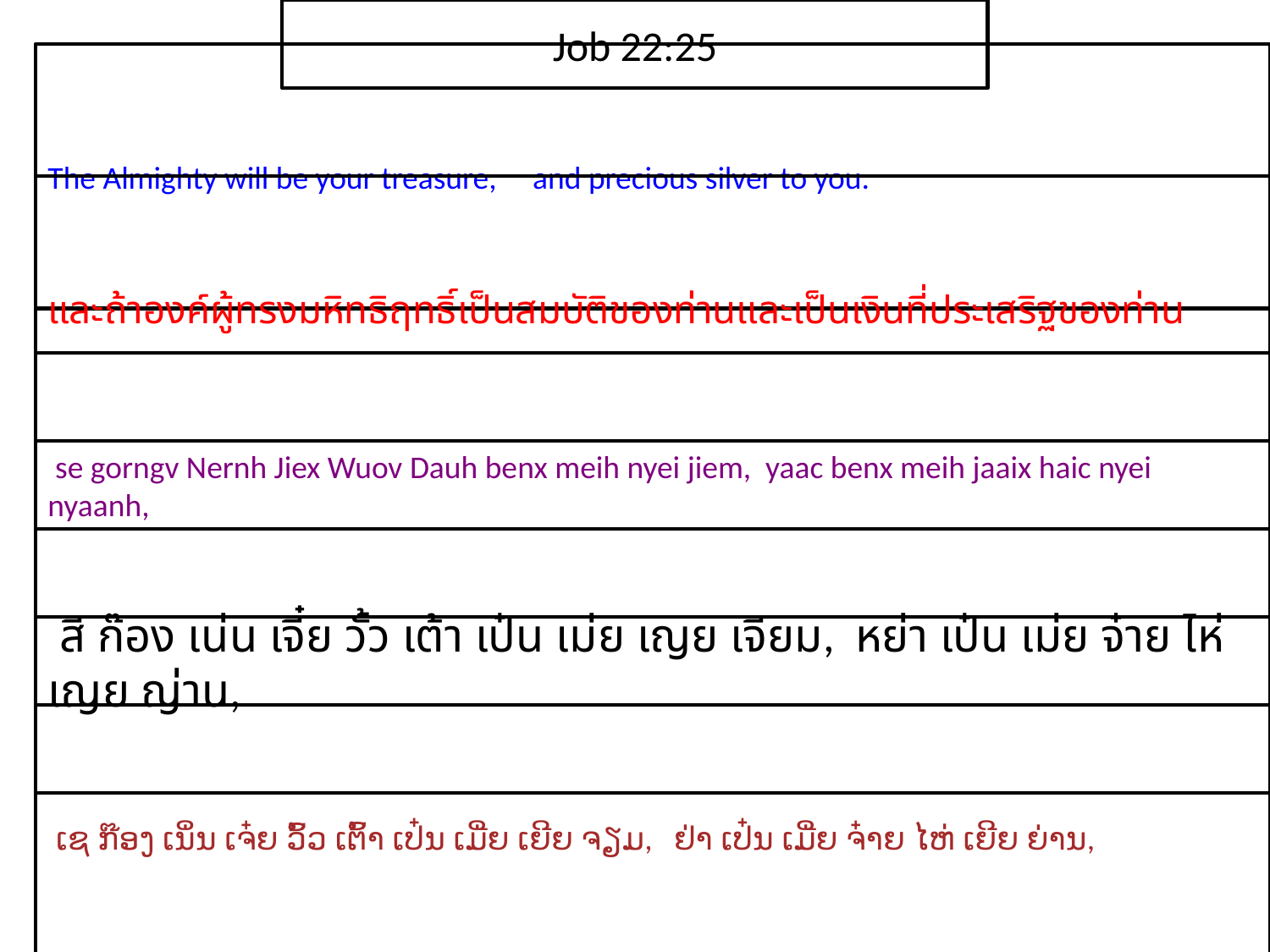

Job 22:25
The Almighty will be your treasure,     and precious silver to you.
และ​ถ้า​องค์​ผู้​ทรง​มหิทธิ​ฤทธิ์​เป็น​สมบัติ​ของ​ท่านและ​เป็น​เงิน​ที่​ประเสริฐ​ของ​ท่าน
 se gorngv Nernh Jiex Wuov Dauh benx meih nyei jiem,  yaac benx meih jaaix haic nyei nyaanh,
 สี ก๊อง เน่น เจี๋ย วั้ว เต้า เป๋น เม่ย เญย เจียม,  หย่า เป๋น เม่ย จ๋าย ไห่ เญย ญ่าน,
 ເຊ ກ໊ອງ ເນິ່ນ ເຈ໋ຍ ວົ້ວ ເຕົ້າ ເປ໋ນ ເມີ່ຍ ເຍີຍ ຈຽມ,   ຢ່າ ເປ໋ນ ເມີ່ຍ ຈ໋າຍ ໄຫ່ ເຍີຍ ຍ່ານ,